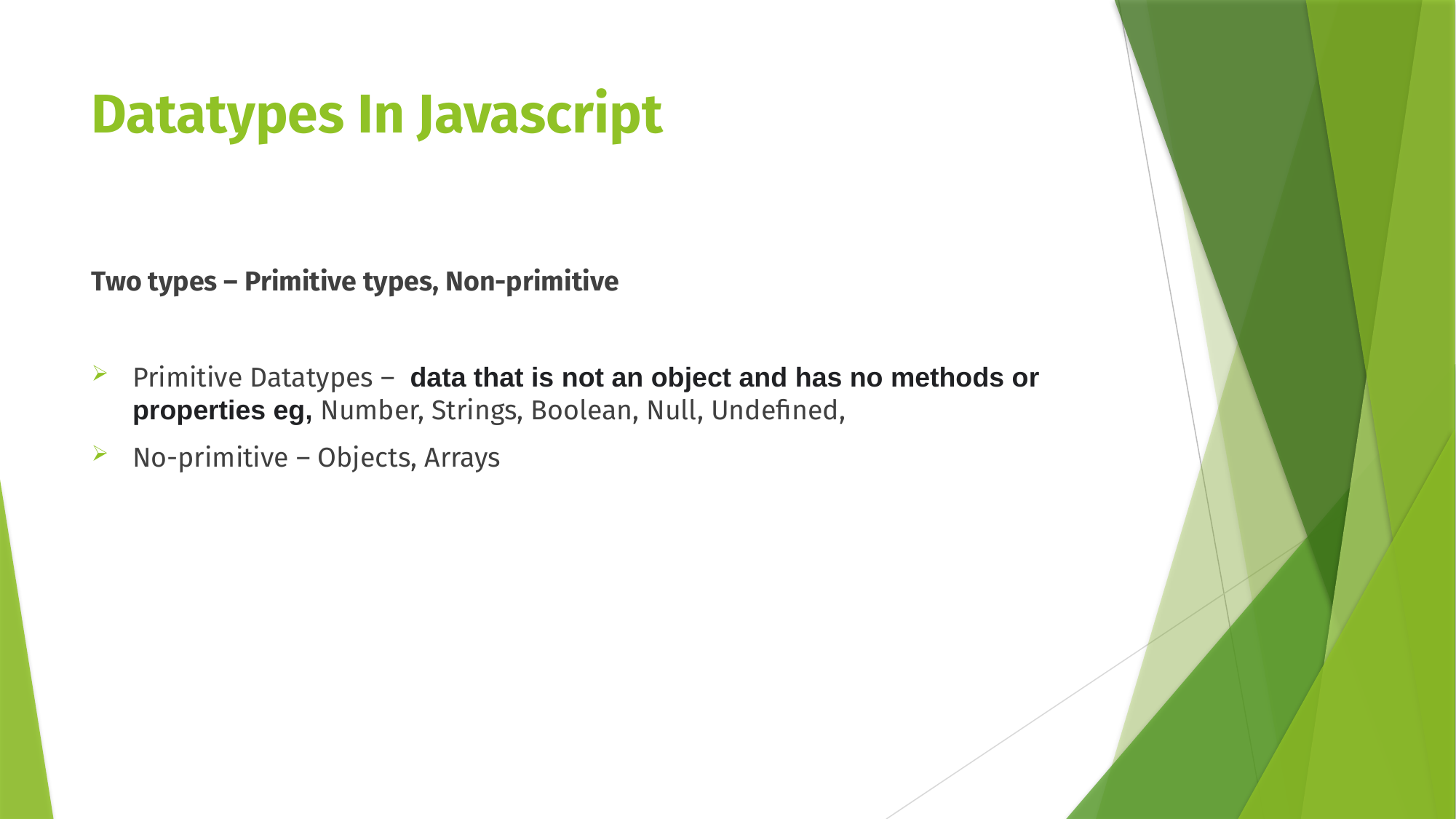

# Datatypes In Javascript
Two types – Primitive types, Non-primitive

Primitive Datatypes –  data that is not an object and has no methods or properties eg, Number, Strings, Boolean, Null, Undefined,
No-primitive – Objects, Arrays